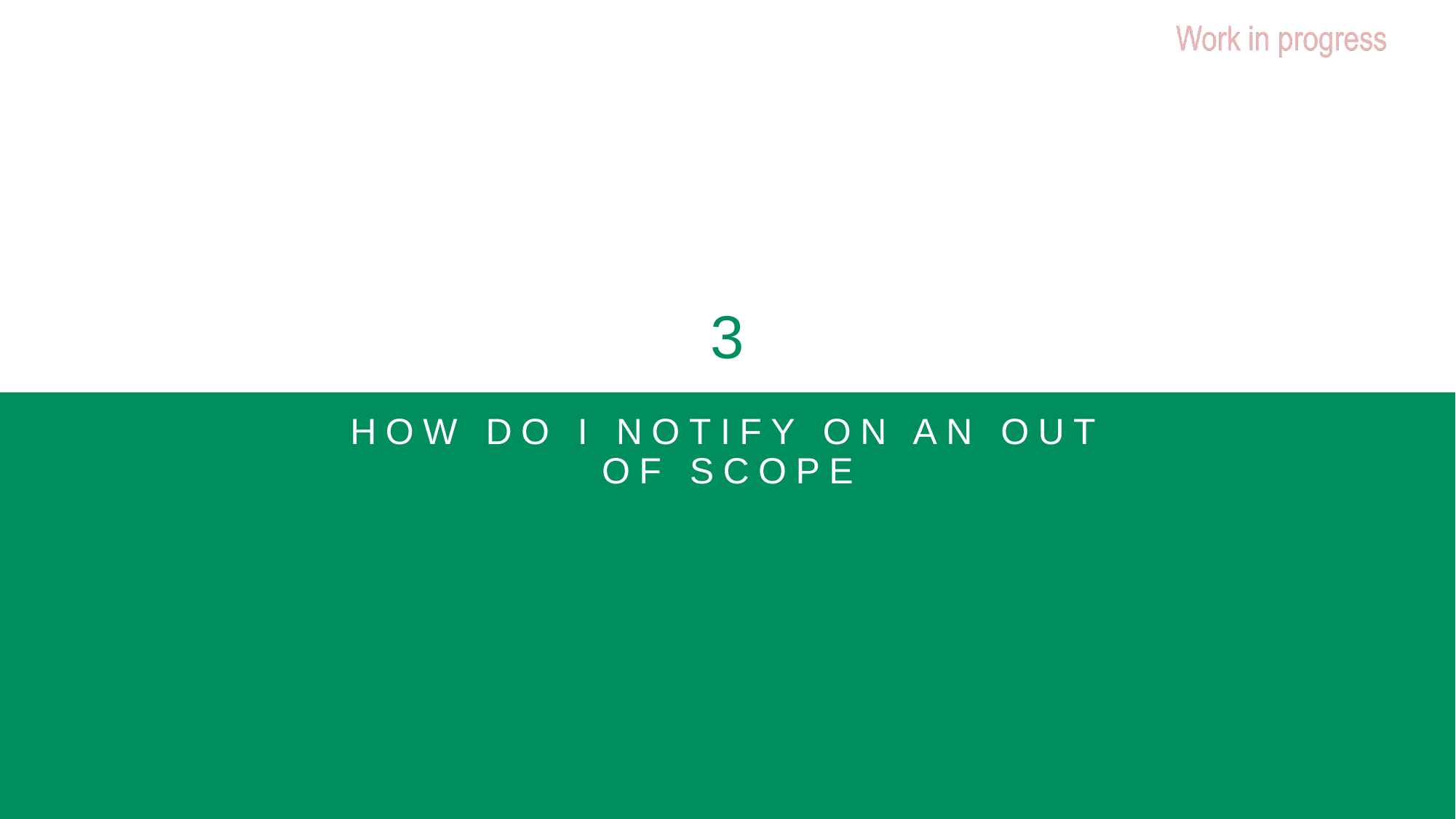

3
How do I notify on an Out of Scope